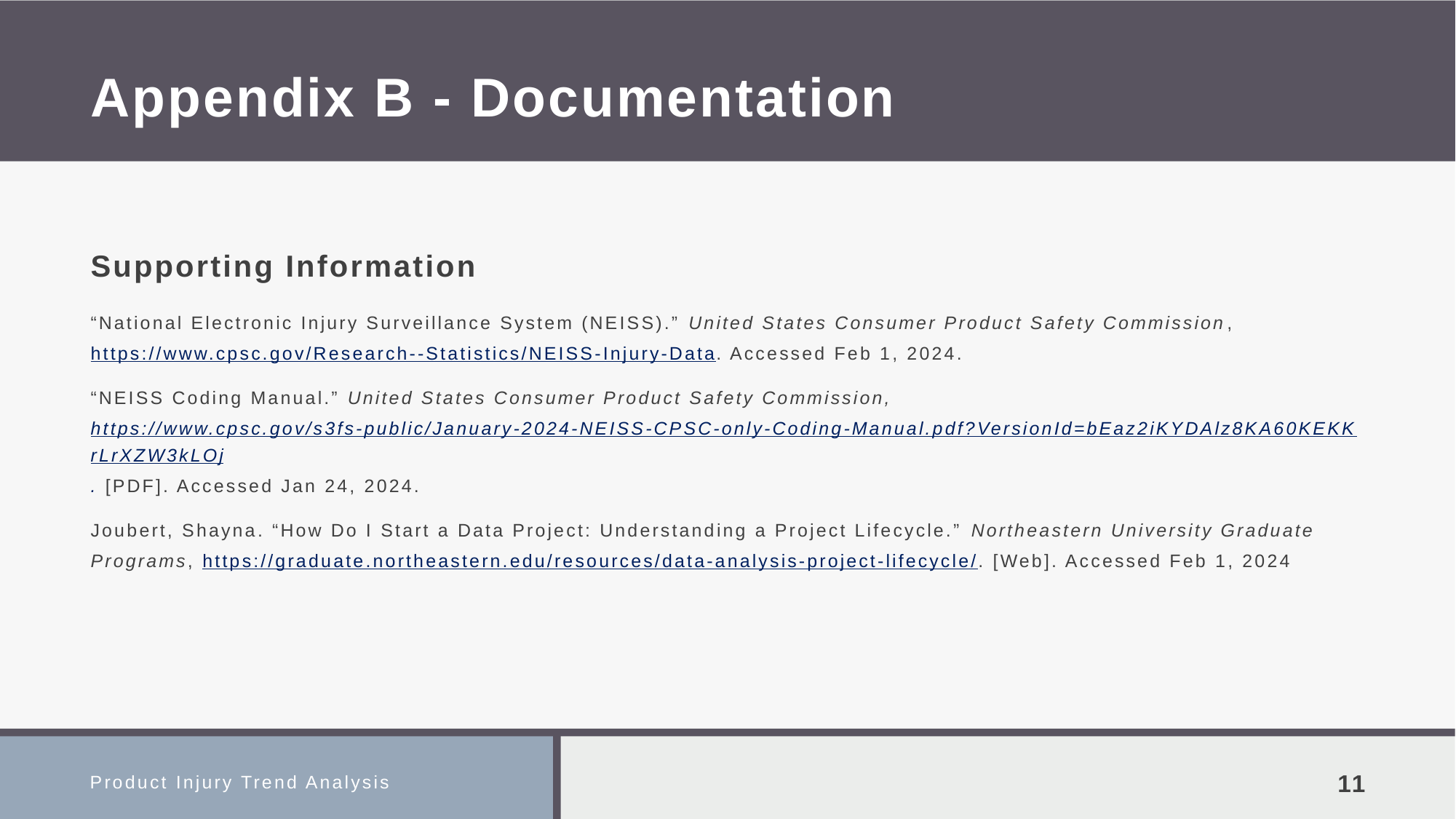

# Appendix B - Documentation
Supporting Information
“National Electronic Injury Surveillance System (NEISS).” United States Consumer Product Safety Commission, https://www.cpsc.gov/Research--Statistics/NEISS-Injury-Data. Accessed Feb 1, 2024.
“NEISS Coding Manual.” United States Consumer Product Safety Commission, https://www.cpsc.gov/s3fs-public/January-2024-NEISS-CPSC-only-Coding-Manual.pdf?VersionId=bEaz2iKYDAlz8KA60KEKKrLrXZW3kLOj. [PDF]. Accessed Jan 24, 2024.
Joubert, Shayna. “How Do I Start a Data Project: Understanding a Project Lifecycle.” Northeastern University Graduate Programs, https://graduate.northeastern.edu/resources/data-analysis-project-lifecycle/. [Web]. Accessed Feb 1, 2024
Product Injury Trend Analysis
11